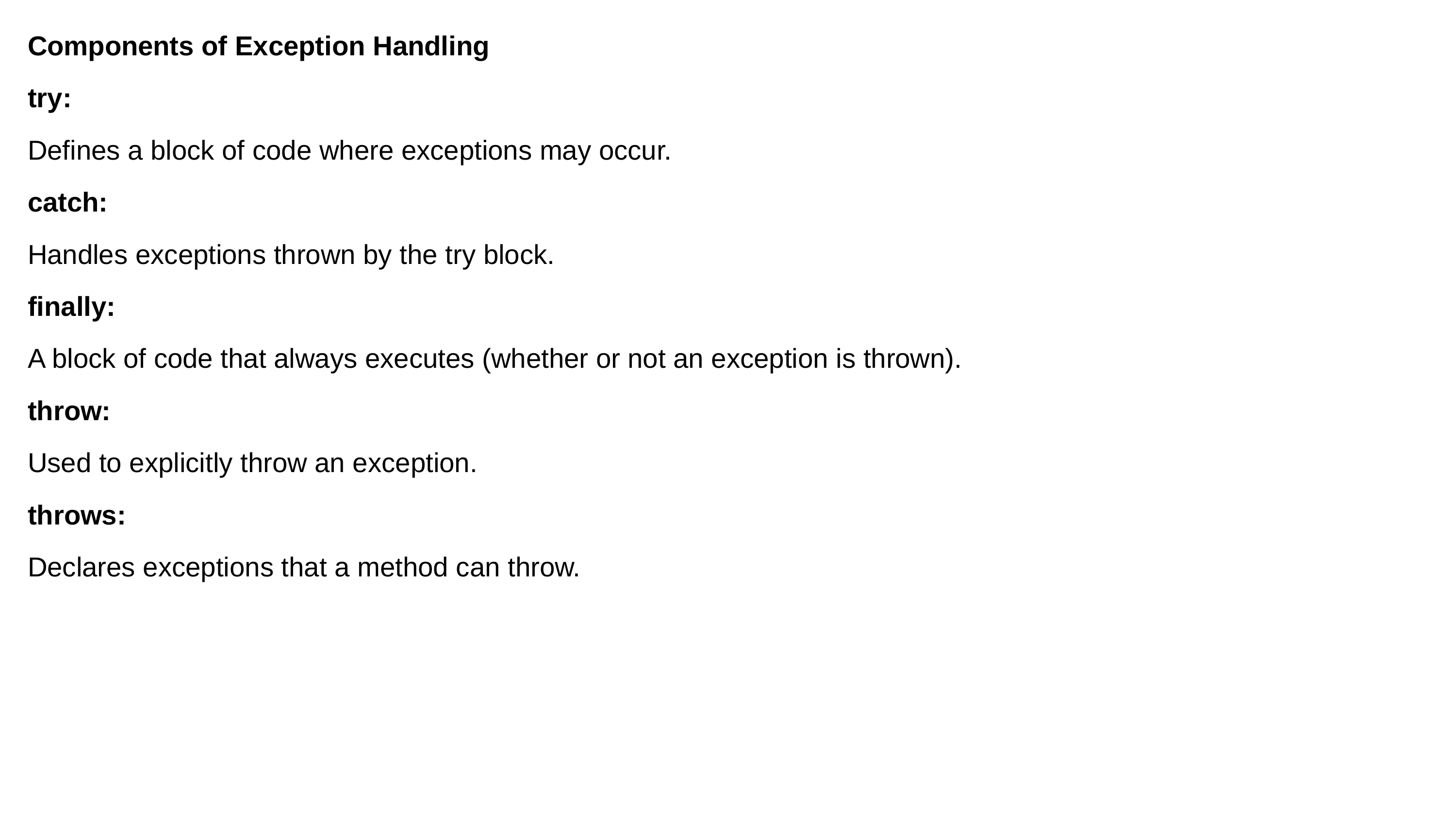

Components of Exception Handling
try:
Defines a block of code where exceptions may occur.
catch:
Handles exceptions thrown by the try block.
finally:
A block of code that always executes (whether or not an exception is thrown).
throw:
Used to explicitly throw an exception.
throws:
Declares exceptions that a method can throw.